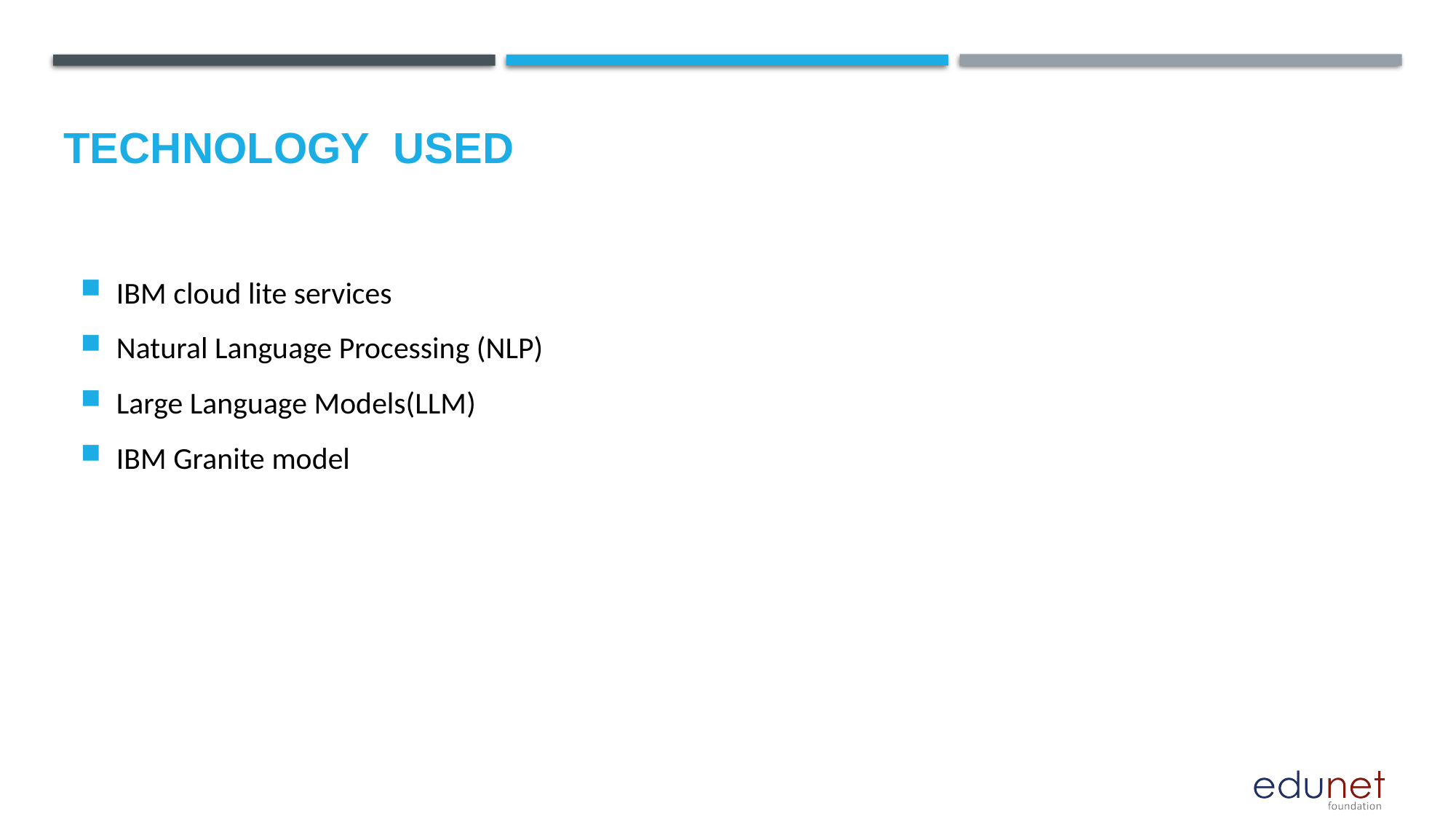

IBM cloud lite services
Natural Language Processing (NLP)
Large Language Models(LLM)
IBM Granite model
# Technology  used